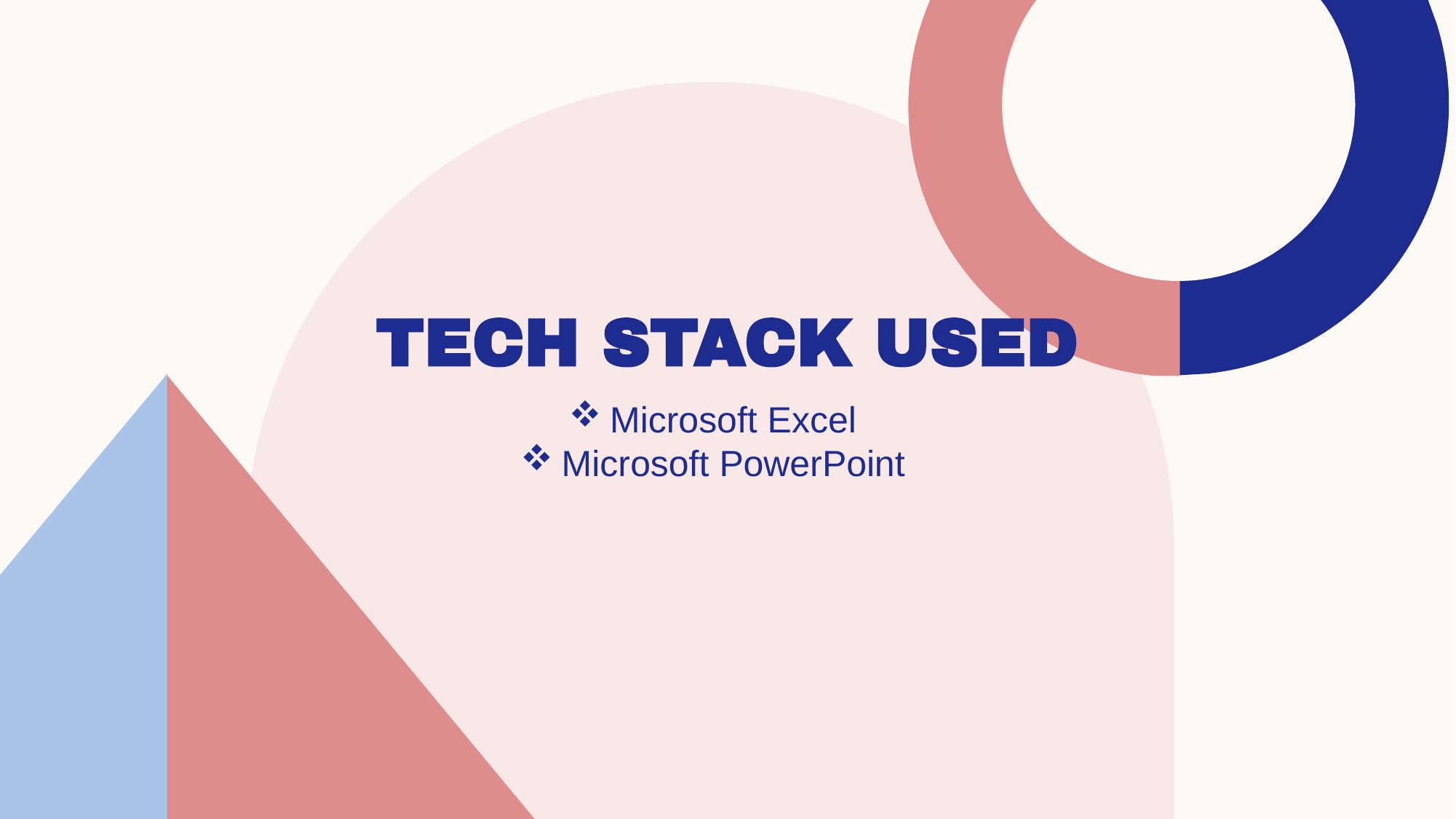

# Tech stack used
Microsoft Excel
Microsoft PowerPoint